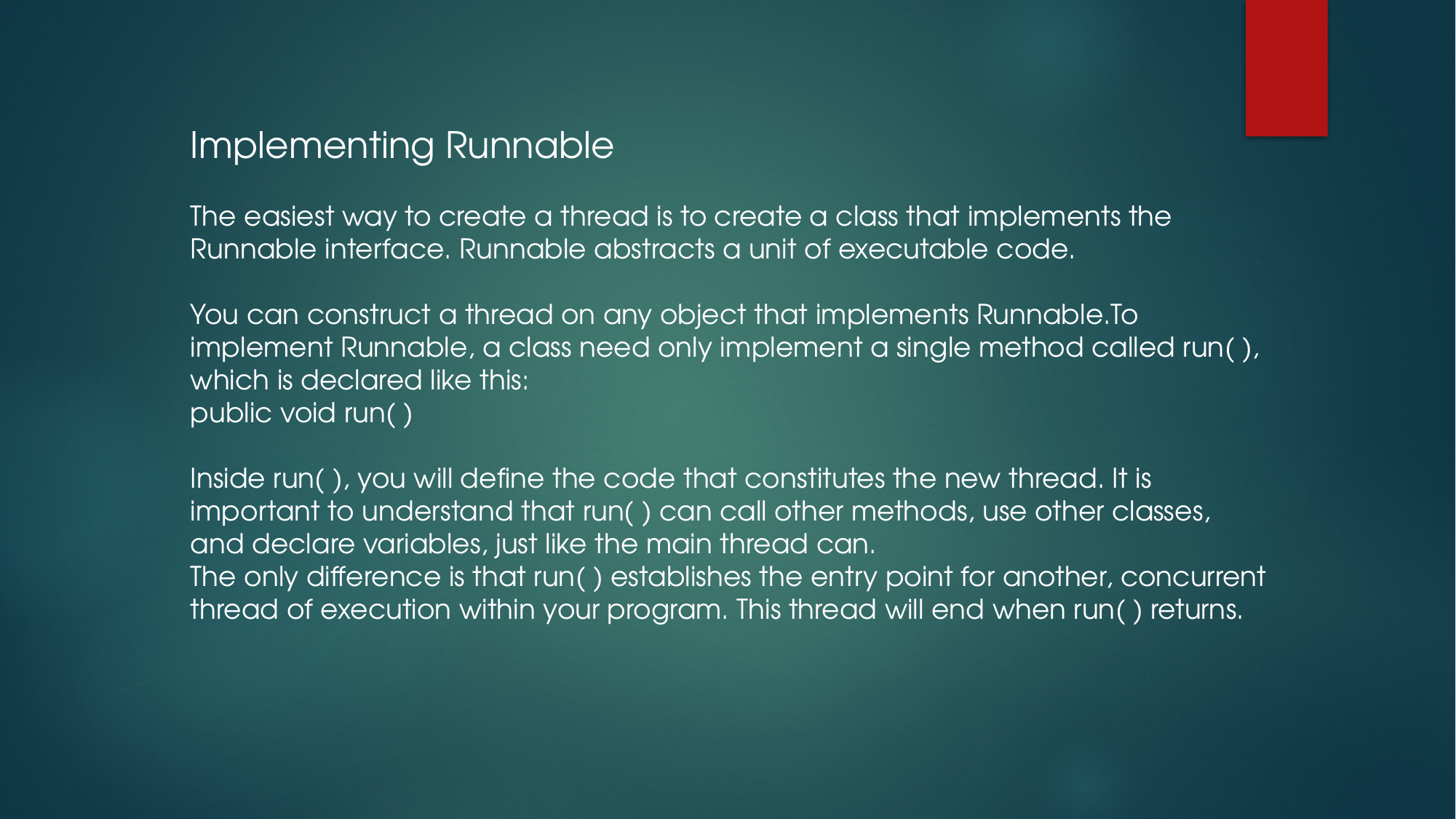

Implementing Runnable

The easiest way to create a thread is to create a class that implements the Runnable interface. Runnable abstracts a unit of executable code.

You can construct a thread on any object that implements Runnable.To implement Runnable, a class need only implement a single method called run( ), which is declared like this:
public void run( )

Inside run( ), you will define the code that constitutes the new thread. It is important to understand that run( ) can call other methods, use other classes, and declare variables, just like the main thread can.
The only difference is that run( ) establishes the entry point for another, concurrent thread of execution within your program. This thread will end when run( ) returns.